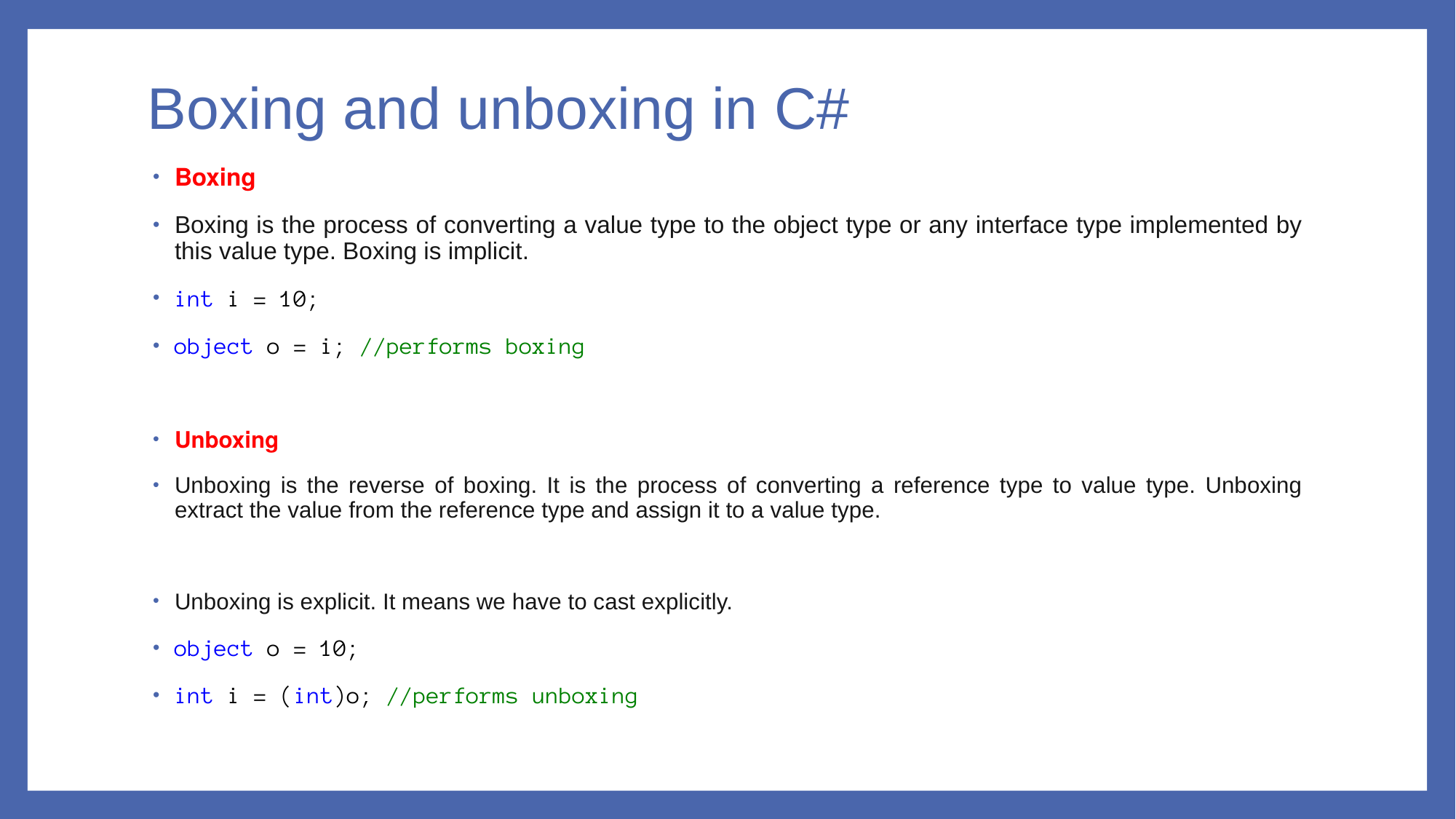

# Boxing and unboxing in C#
Boxing
Boxing is the process of converting a value type to the object type or any interface type implemented by this value type. Boxing is implicit.
int i = 10;
object o = i; //performs boxing

Unboxing
Unboxing is the reverse of boxing. It is the process of converting a reference type to value type. Unboxing extract the value from the reference type and assign it to a value type.

Unboxing is explicit. It means we have to cast explicitly.
object o = 10;
int i = (int)o; //performs unboxing